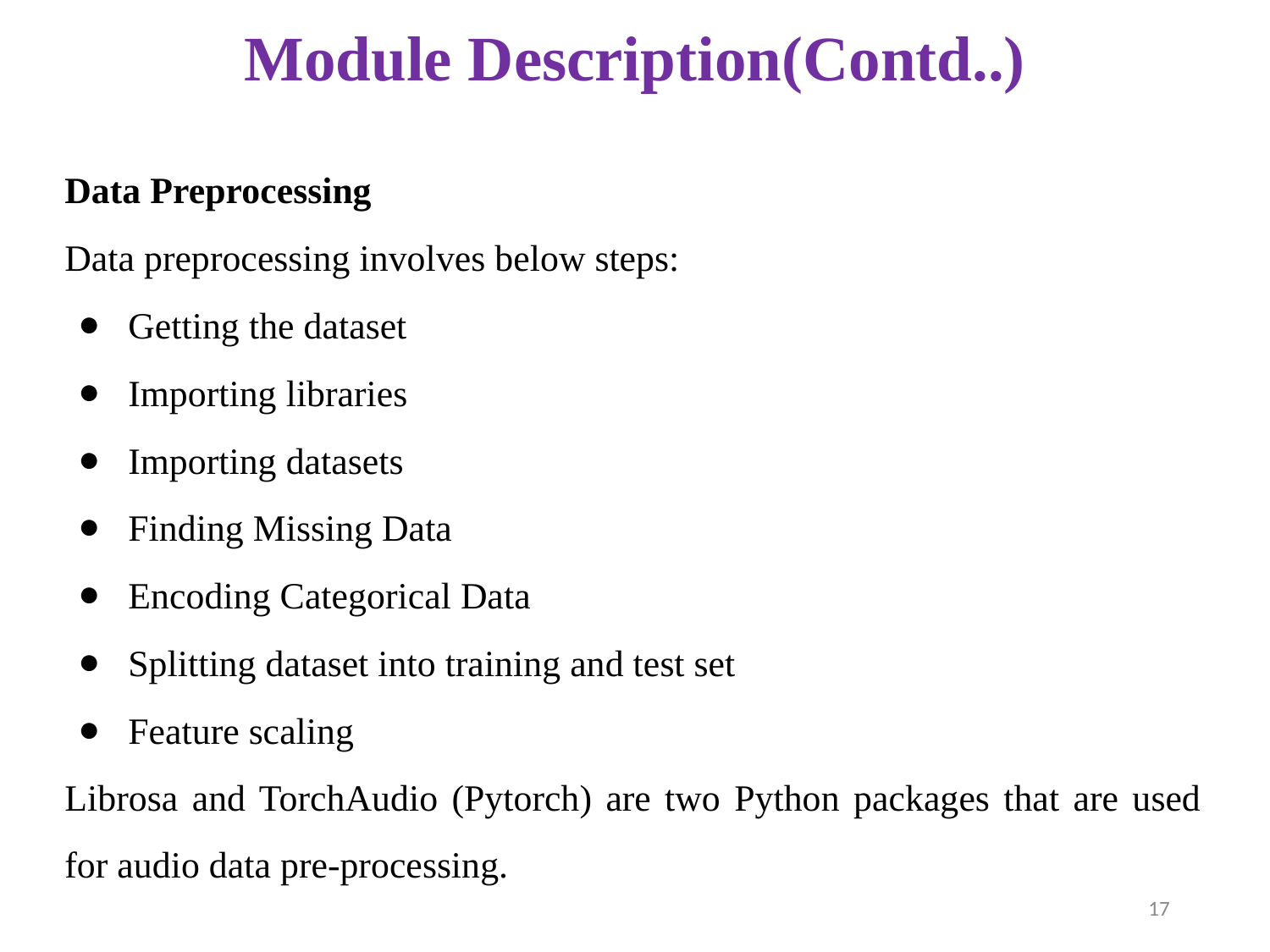

# Module Description(Contd..)
Data Preprocessing
Data preprocessing involves below steps:
Getting the dataset
Importing libraries
Importing datasets
Finding Missing Data
Encoding Categorical Data
Splitting dataset into training and test set
Feature scaling
Librosa and TorchAudio (Pytorch) are two Python packages that are used for audio data pre-processing.
17